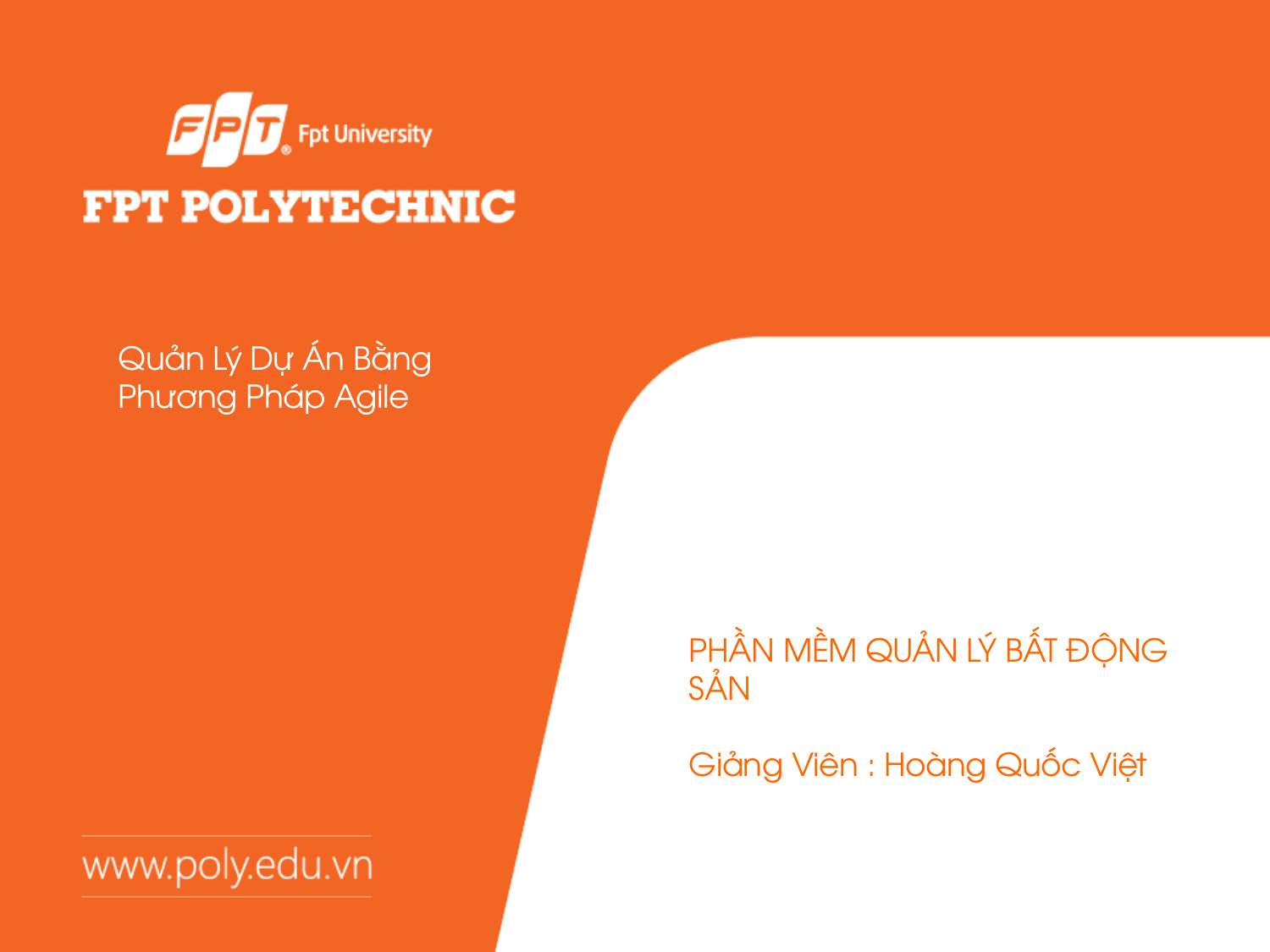

Quản Lý Dự Án Bằng    Phương Pháp Agile
# PHẦN MỀM QUẢN LÝ BẤT ĐỘNG SẢN Giảng Viên : Hoàng Quốc Việt